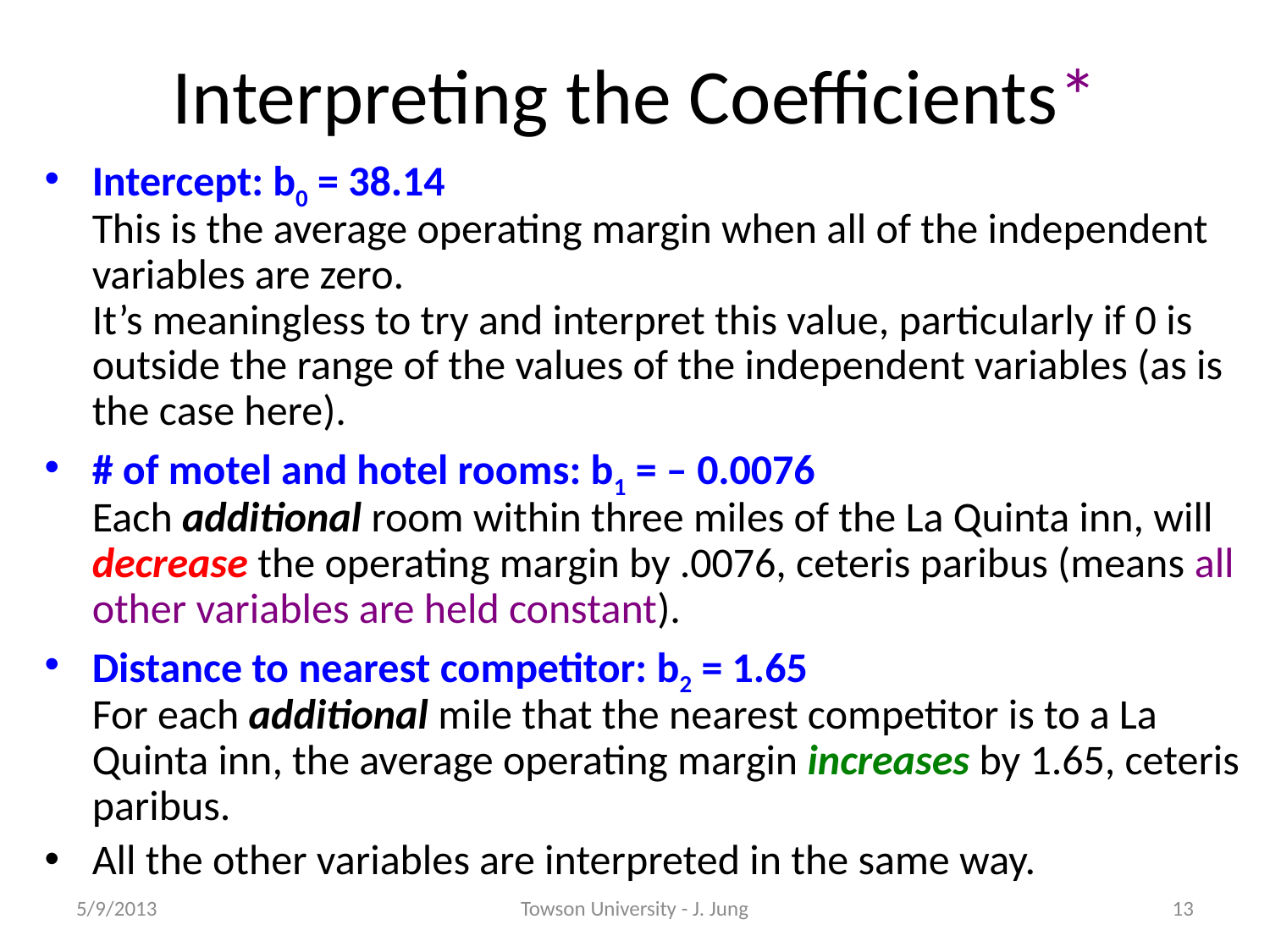

# Interpreting the Coefficients*
Intercept: b0 = 38.14
This is the average operating margin when all of the independent variables are zero.
It’s meaningless to try and interpret this value, particularly if 0 is outside the range of the values of the independent variables (as is the case here).
# of motel and hotel rooms: b1 = – 0.0076 Each additional room within three miles of the La Quinta inn, will decrease the operating margin by .0076, ceteris paribus (means all other variables are held constant).
Distance to nearest competitor: b2 = 1.65
For each additional mile that the nearest competitor is to a La Quinta inn, the average operating margin increases by 1.65, ceteris paribus.
All the other variables are interpreted in the same way.
5/9/2013
Towson University - J. Jung
13